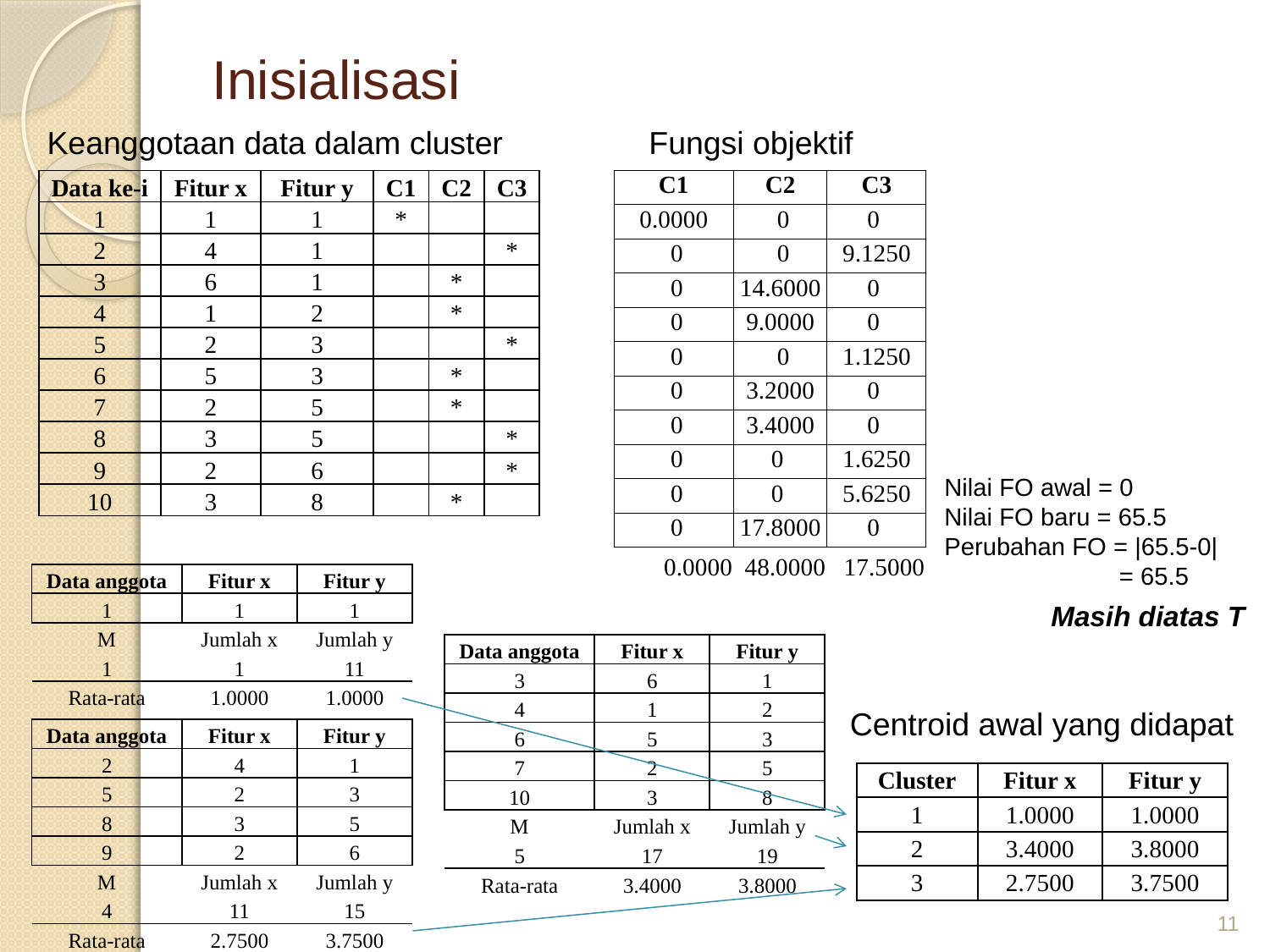

# Inisialisasi
Keanggotaan data dalam cluster
Fungsi objektif
| Data ke-i | Fitur x | Fitur y | C1 | C2 | C3 |
| --- | --- | --- | --- | --- | --- |
| 1 | 1 | 1 | \* |  |  |
| 2 | 4 | 1 |  |  | \* |
| 3 | 6 | 1 |  | \* |  |
| 4 | 1 | 2 |  | \* |  |
| 5 | 2 | 3 |  |  | \* |
| 6 | 5 | 3 |  | \* |  |
| 7 | 2 | 5 |  | \* |  |
| 8 | 3 | 5 |  |  | \* |
| 9 | 2 | 6 |  |  | \* |
| 10 | 3 | 8 |  | \* |  |
| C1 | C2 | C3 |
| --- | --- | --- |
| 0.0000 | 0 | 0 |
| 0 | 0 | 9.1250 |
| 0 | 14.6000 | 0 |
| 0 | 9.0000 | 0 |
| 0 | 0 | 1.1250 |
| 0 | 3.2000 | 0 |
| 0 | 3.4000 | 0 |
| 0 | 0 | 1.6250 |
| 0 | 0 | 5.6250 |
| 0 | 17.8000 | 0 |
| 0.0000 | 48.0000 | 17.5000 |
Nilai FO awal = 0
Nilai FO baru = 65.5
Perubahan FO = |65.5-0|
                         = 65.5
| Data anggota | Fitur x | Fitur y |
| --- | --- | --- |
| 1 | 1 | 1 |
| M | Jumlah x | Jumlah y |
| 1 | 1 | 11 |
| Rata-rata | 1.0000 | 1.0000 |
Masih diatas T
| Data anggota | Fitur x | Fitur y |
| --- | --- | --- |
| 3 | 6 | 1 |
| 4 | 1 | 2 |
| 6 | 5 | 3 |
| 7 | 2 | 5 |
| 10 | 3 | 8 |
| M | Jumlah x | Jumlah y |
| 5 | 17 | 19 |
| Rata-rata | 3.4000 | 3.8000 |
Centroid awal yang didapat
| Data anggota | Fitur x | Fitur y |
| --- | --- | --- |
| 2 | 4 | 1 |
| 5 | 2 | 3 |
| 8 | 3 | 5 |
| 9 | 2 | 6 |
| M | Jumlah x | Jumlah y |
| 4 | 11 | 15 |
| Rata-rata | 2.7500 | 3.7500 |
| Cluster | Fitur x | Fitur y |
| --- | --- | --- |
| 1 | 1.0000 | 1.0000 |
| 2 | 3.4000 | 3.8000 |
| 3 | 2.7500 | 3.7500 |
11